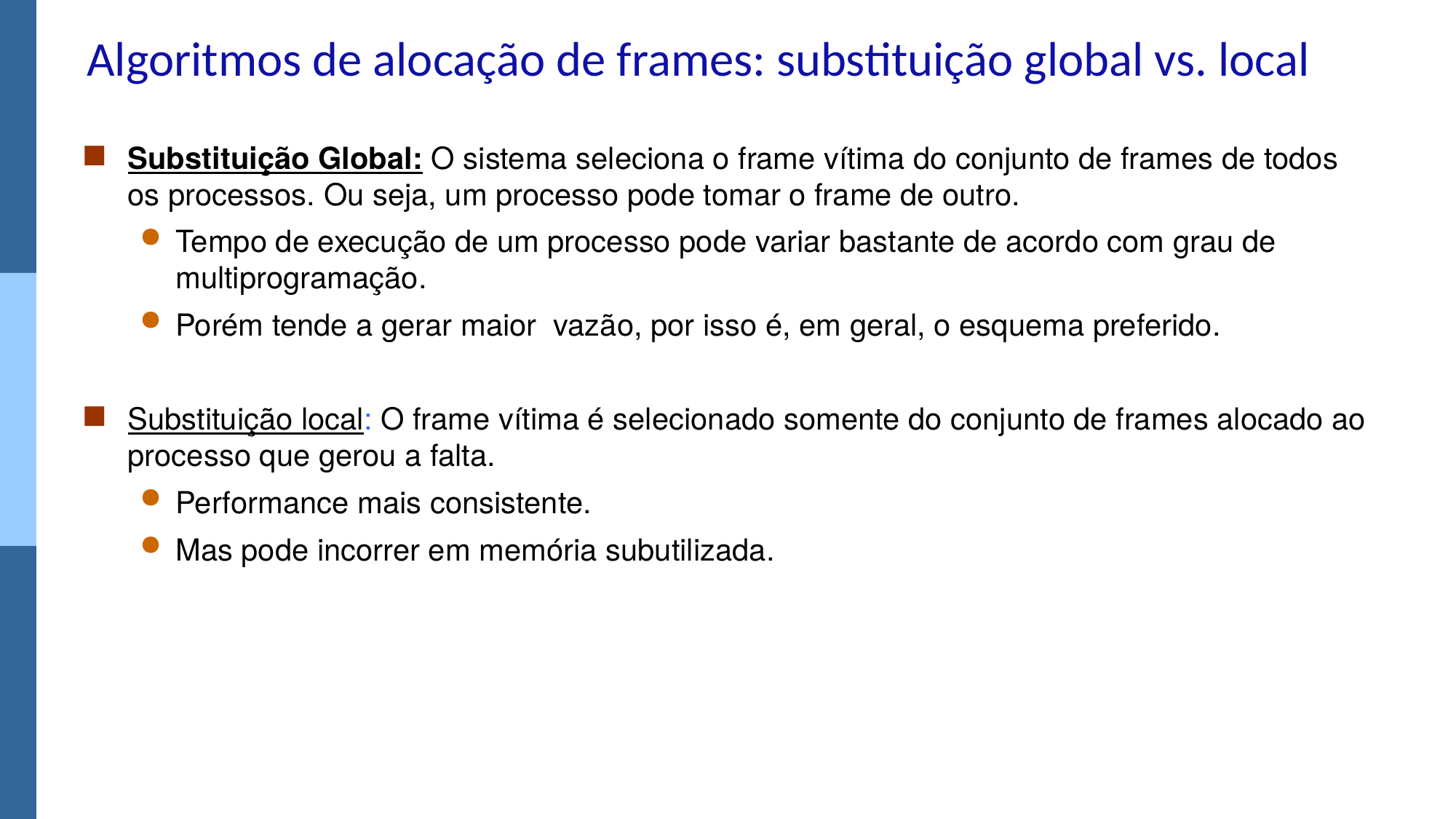

# Algoritmos de alocação de frames: substituição global vs. local
Substituição Global: O sistema seleciona o frame vítima do conjunto de frames de todos os processos. Ou seja, um processo pode tomar o frame de outro.
Tempo de execução de um processo pode variar bastante de acordo com grau de multiprogramação.
Porém tende a gerar maior  vazão, por isso é, em geral, o esquema preferido.

Substituição local: O frame vítima é selecionado somente do conjunto de frames alocado ao processo que gerou a falta.
Performance mais consistente.
Mas pode incorrer em memória subutilizada.